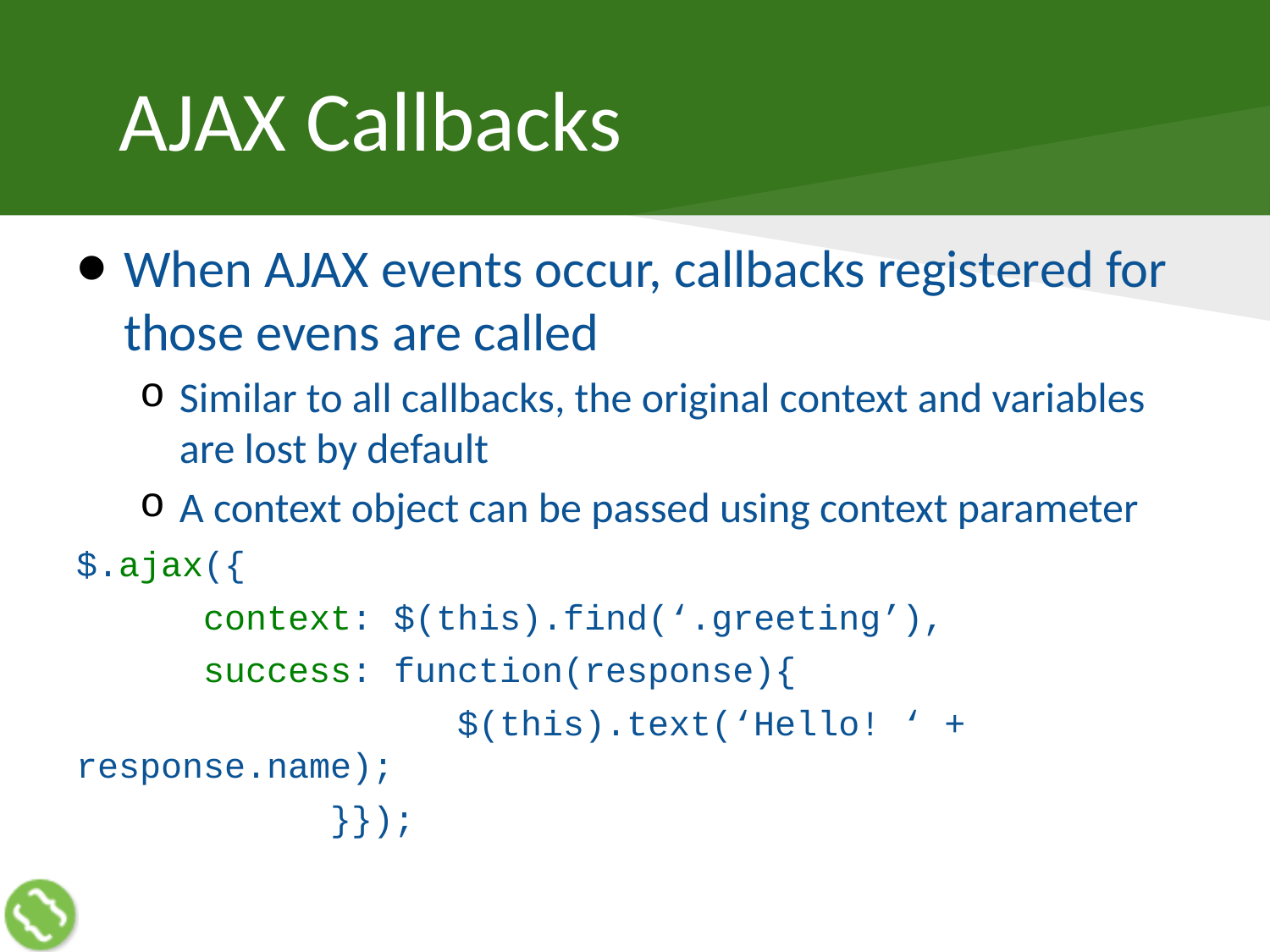

# AJAX Callbacks
When AJAX events occur, callbacks registered for those evens are called
Similar to all callbacks, the original context and variables are lost by default
A context object can be passed using context parameter
$.ajax({
	context: $(this).find(‘.greeting’),
	success: function(response){
			$(this).text(‘Hello! ‘ + response.name);
		}});